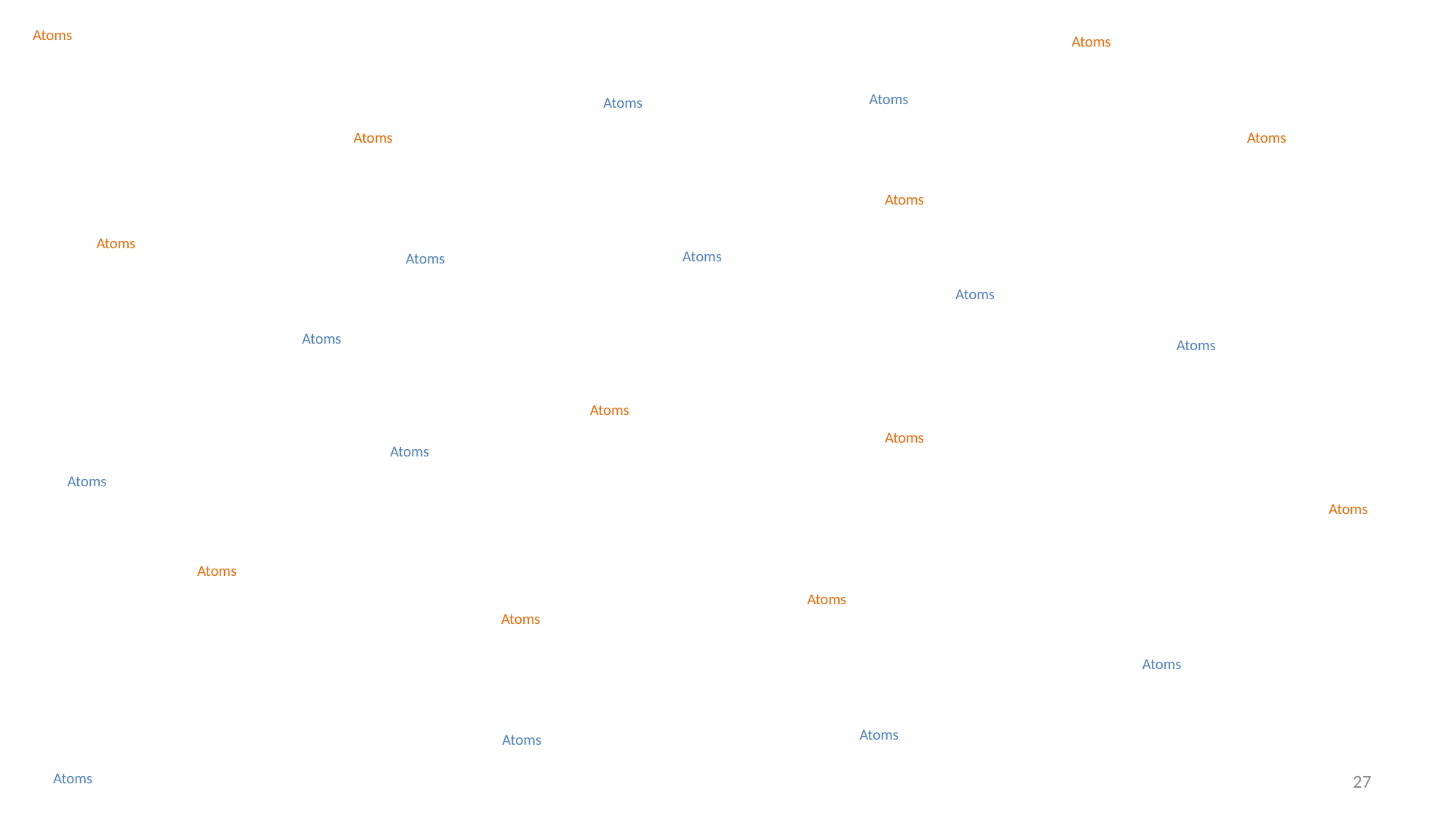

Atoms
Atoms
Atoms
Atoms
Atoms
Atoms
Atoms
Atoms
Atoms
# Atoms
Atoms
Atoms
Atoms
Atoms
Atoms
Atoms
Atoms
Atoms
Atoms
Atoms
Atoms
Atoms
Atoms
Atoms
Atoms
27